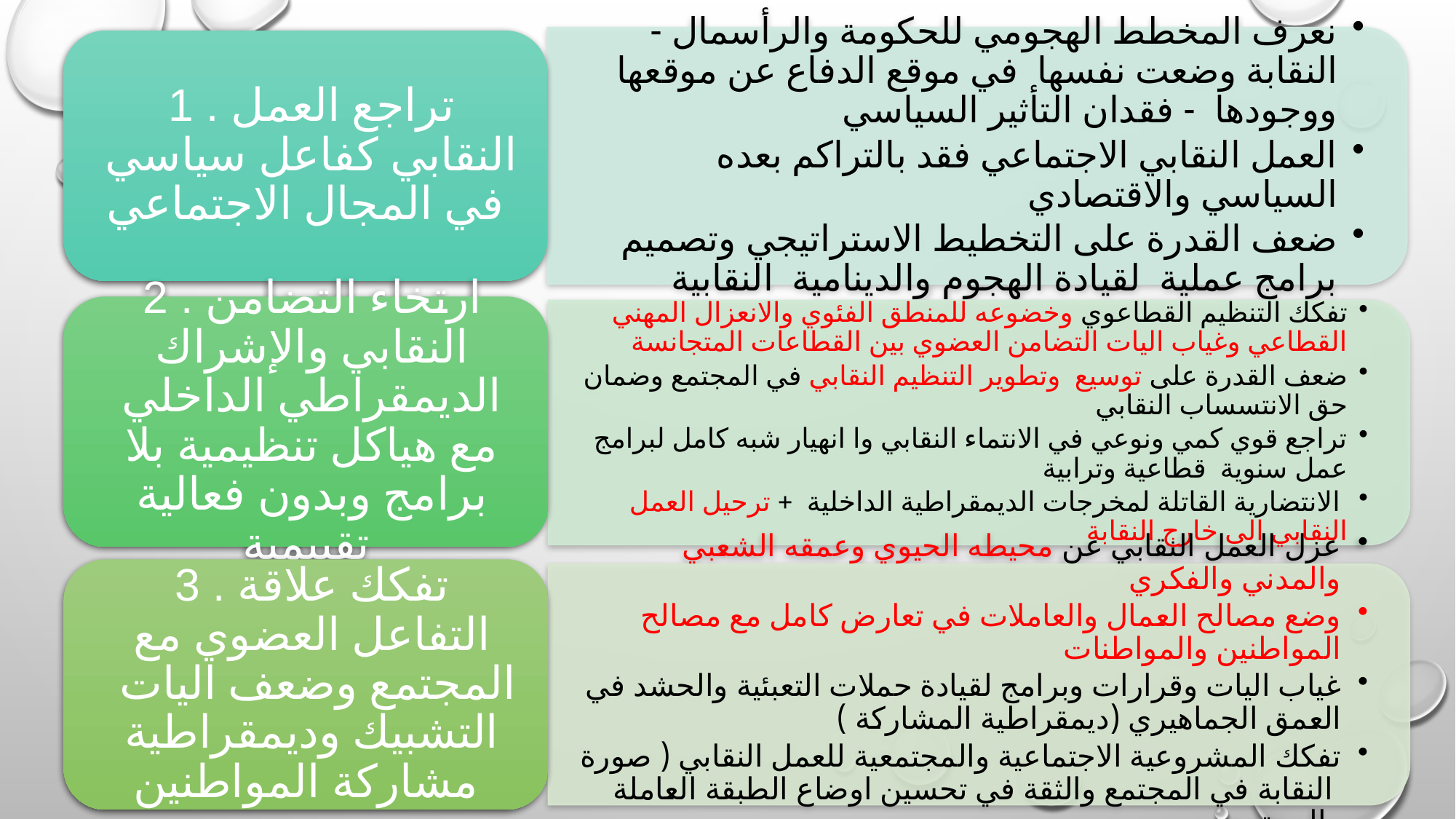

نعرف المخطط الهجومي للحكومة والرأسمال -النقابة وضعت نفسها  في موقع الدفاع عن موقعها ووجودها  - فقدان التأثير السياسي
العمل النقابي الاجتماعي فقد بالتراكم بعده السياسي والاقتصادي
ضعف القدرة على التخطيط الاستراتيجي وتصميم برامج عملية  لقيادة الهجوم والدينامية  النقابية
1 . تراجع العمل النقابي كفاعل سياسي في المجال الاجتماعي
تفكك التنظيم القطاعوي وخضوعه للمنطق الفئوي والانعزال المهني القطاعي وغياب اليات التضامن العضوي بين القطاعات المتجانسة
ضعف القدرة على توسيع  وتطوير التنظيم النقابي في المجتمع وضمان حق الانتسساب النقابي
تراجع قوي كمي ونوعي في الانتماء النقابي وا انهيار شبه كامل لبرامج عمل سنوية  قطاعية وترابية
 الانتضارية القاتلة لمخرجات الديمقراطية الداخلية  + ترحيل العمل النقابي الى خارج النقابة
2 . ارتخاء التضامن النقابي والإشراك الديمقراطي الداخلي مع هياكل تنظيمية بلا برامج وبدون فعالية تقييمية
عزل العمل النقابي عن محيطه الحيوي وعمقه الشعبي والمدني والفكري
وضع مصالح العمال والعاملات في تعارض كامل مع مصالح المواطنين والمواطنات
غياب اليات وقرارات وبرامج لقيادة حملات التعبئية والحشد في العمق الجماهيري (ديمقراطية المشاركة )
تفكك المشروعية الاجتماعية والمجتمعية للعمل النقابي ( صورة  النقابة في المجتمع والثقة في تحسين اوضاع الطبقة العاملة والمجتمع
3 . تفكك علاقة التفاعل العضوي مع المجتمع وضعف اليات  التشبيك وديمقراطية مشاركة المواطنين